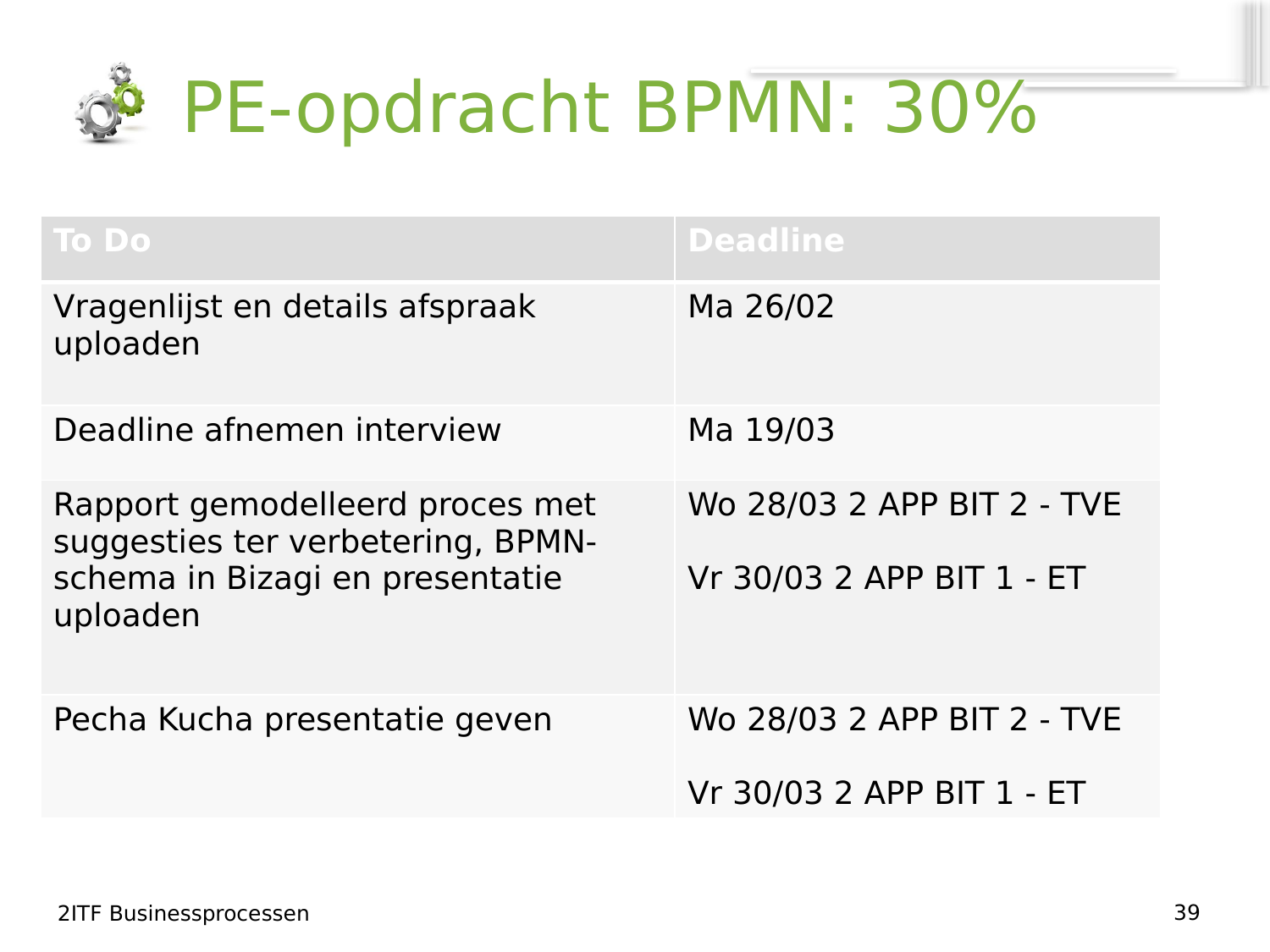

# PE-opdracht BPMN: 30%

| To Do | Deadline |
| --- | --- |
| Vragenlijst en details afspraak uploaden | Ma 26/02 |
| Deadline afnemen interview | Ma 19/03 |
| Rapport gemodelleerd proces met suggesties ter verbetering, BPMN-schema in Bizagi en presentatie uploaden | Wo 28/03 2 APP BIT 2 - TVE Vr 30/03 2 APP BIT 1 - ET |
| Pecha Kucha presentatie geven | Wo 28/03 2 APP BIT 2 - TVE Vr 30/03 2 APP BIT 1 - ET |
39